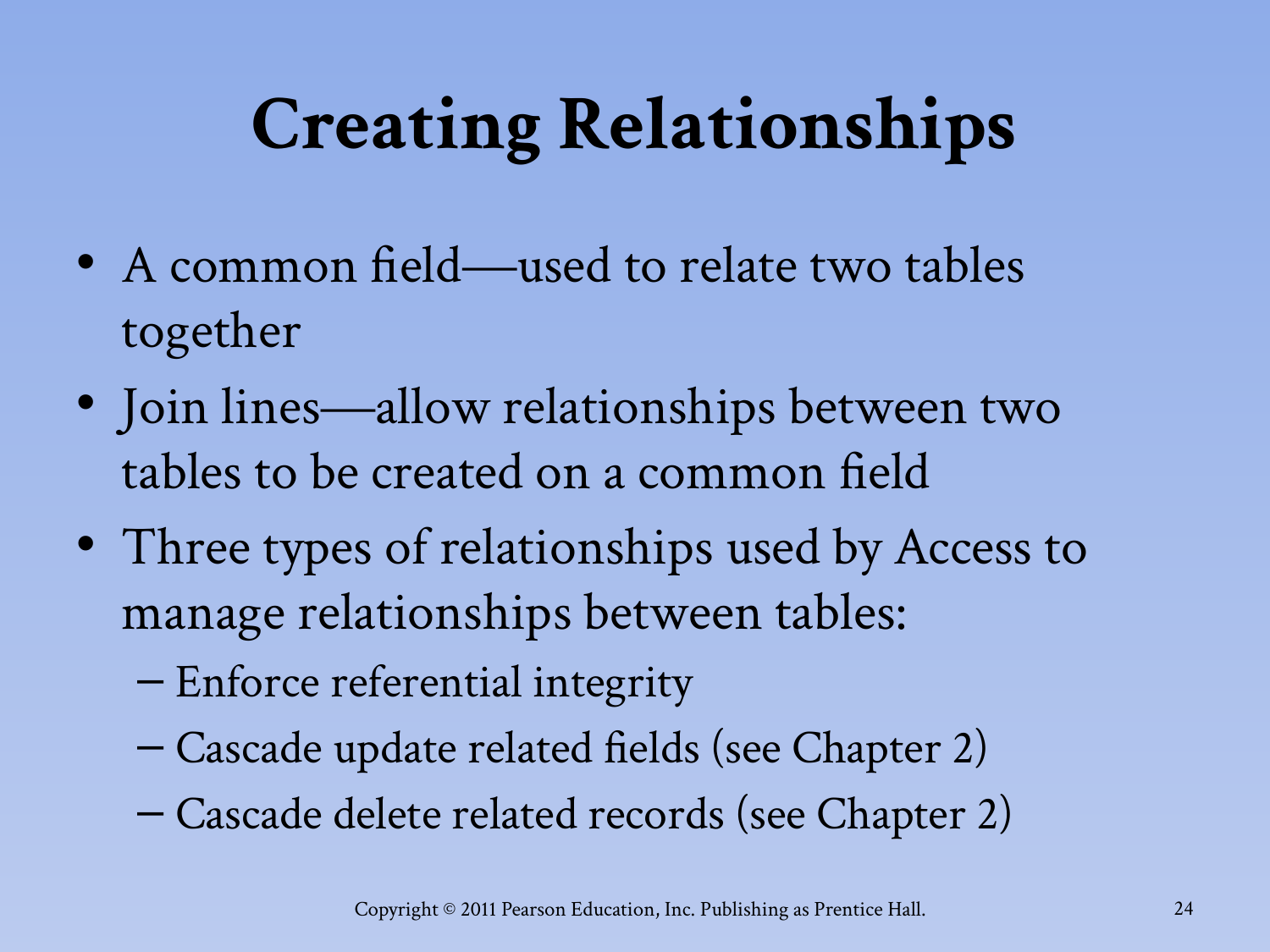

# Creating Relationships
A common field—used to relate two tables together
Join lines—allow relationships between two tables to be created on a common field
Three types of relationships used by Access to manage relationships between tables:
Enforce referential integrity
Cascade update related fields (see Chapter 2)
Cascade delete related records (see Chapter 2)

Copyright © 2011 Pearson Education, Inc. Publishing as Prentice Hall.

24